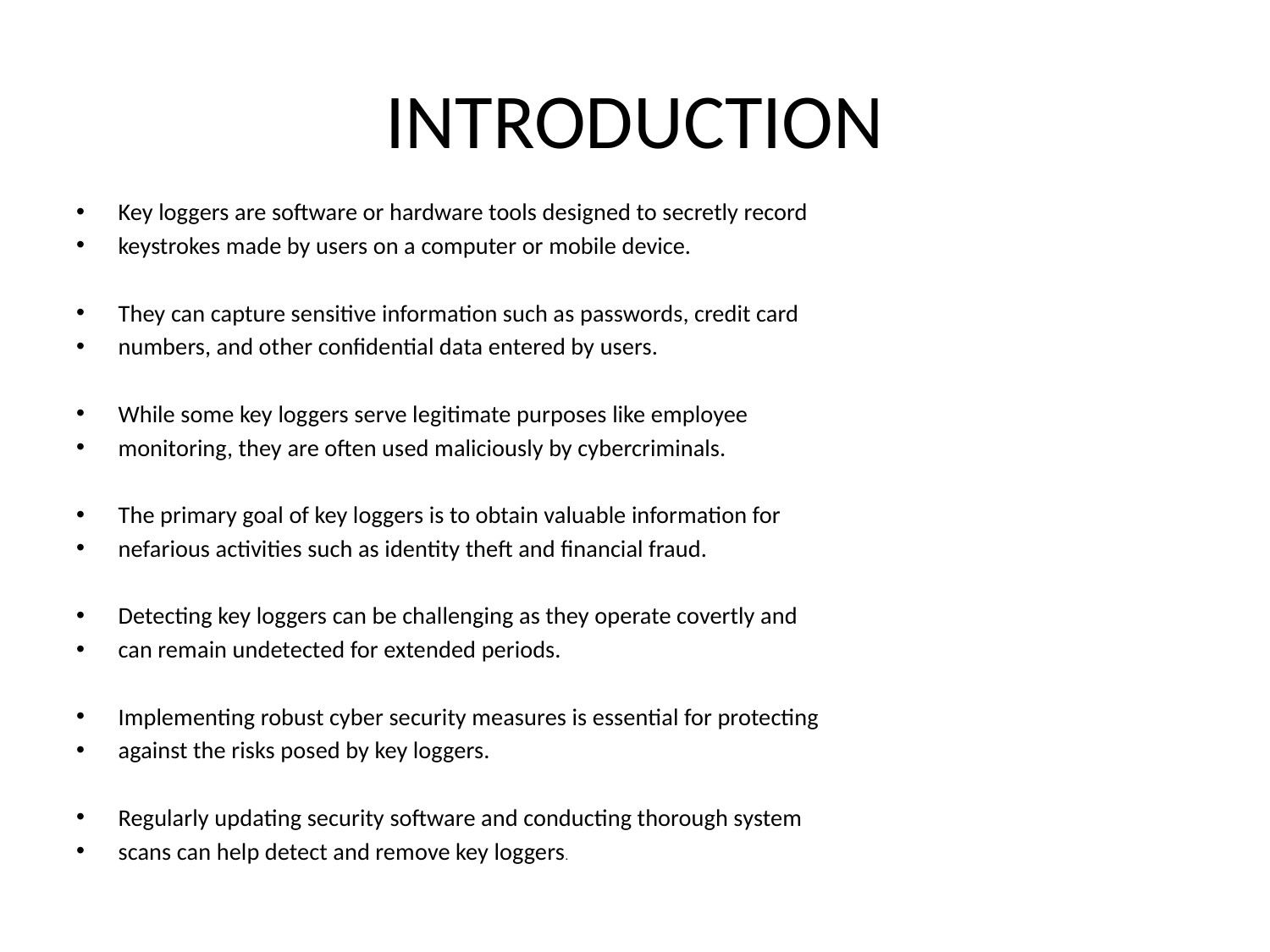

# INTRODUCTION
Key loggers are software or hardware tools designed to secretly record
keystrokes made by users on a computer or mobile device.

They can capture sensitive information such as passwords, credit card
numbers, and other confidential data entered by users.

While some key loggers serve legitimate purposes like employee
monitoring, they are often used maliciously by cybercriminals.

The primary goal of key loggers is to obtain valuable information for
nefarious activities such as identity theft and financial fraud.

Detecting key loggers can be challenging as they operate covertly and
can remain undetected for extended periods.

Implementing robust cyber security measures is essential for protecting
against the risks posed by key loggers.

Regularly updating security software and conducting thorough system
scans can help detect and remove key loggers.